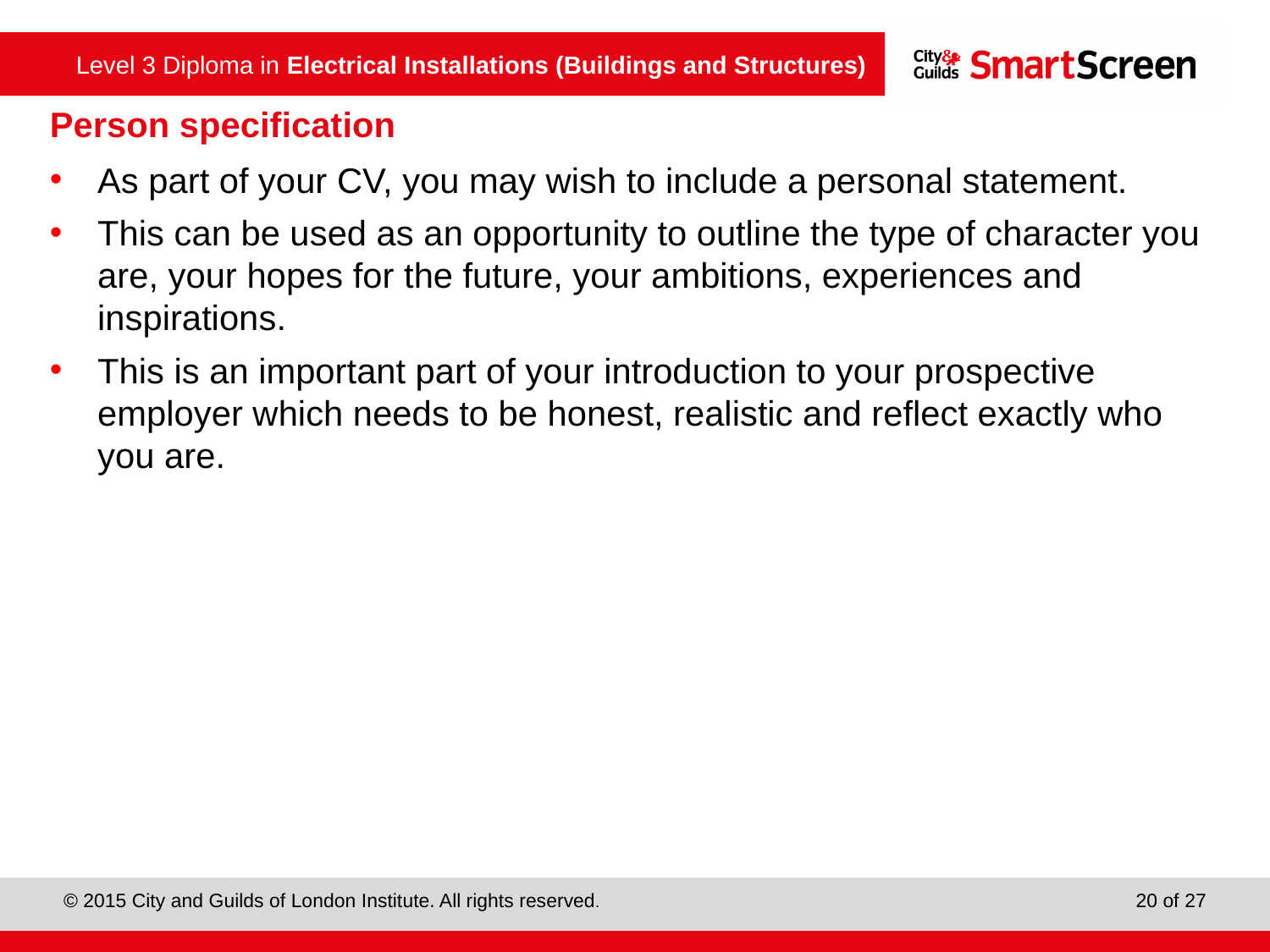

Person specification
As part of your CV, you may wish to include a personal statement.
This can be used as an opportunity to outline the type of character you are, your hopes for the future, your ambitions, experiences and inspirations.
This is an important part of your introduction to your prospective employer which needs to be honest, realistic and reflect exactly who you are.